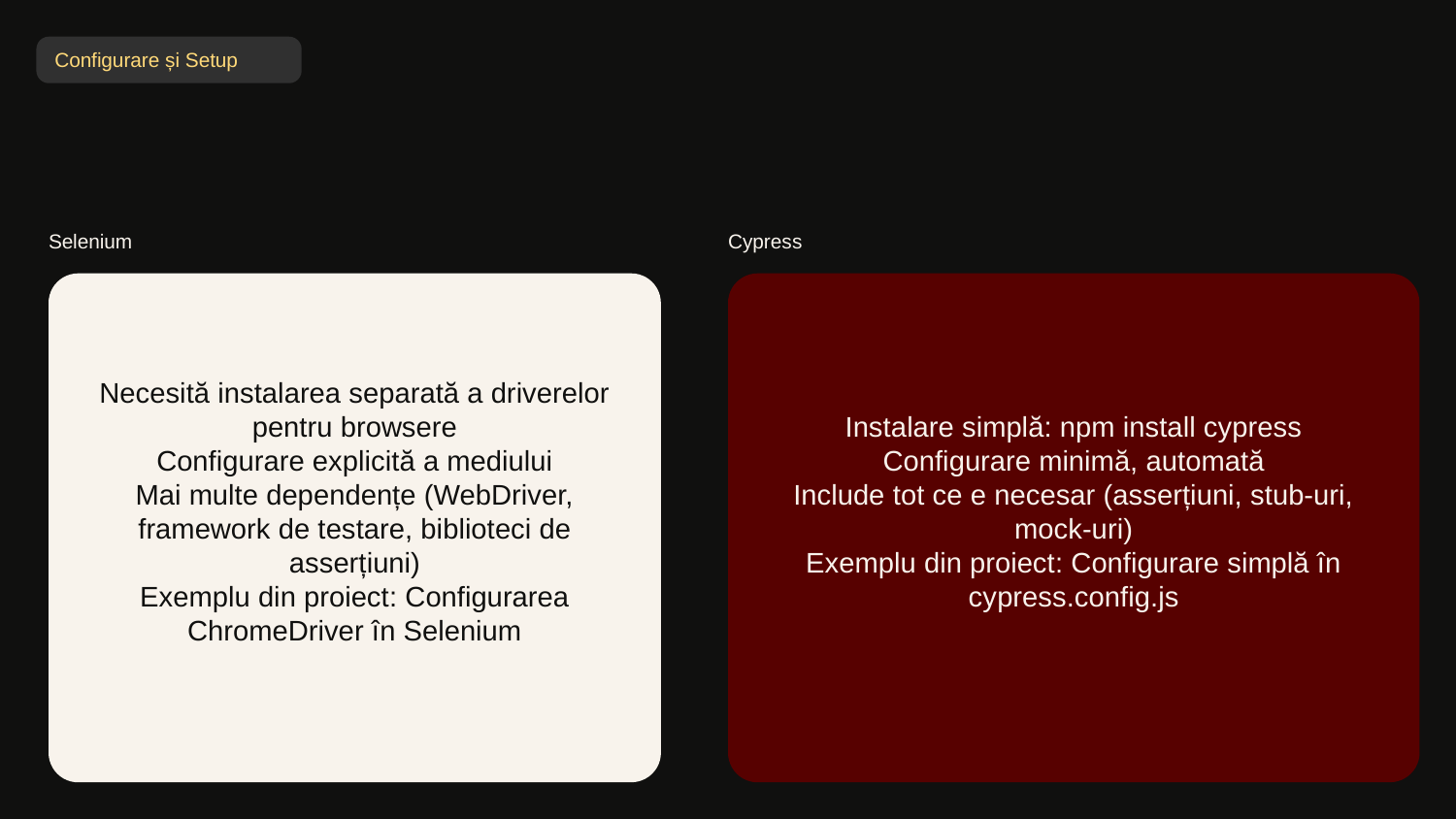

Configurare și Setup
Selenium
Cypress
Necesită instalarea separată a driverelor pentru browsere
Configurare explicită a mediului
Mai multe dependențe (WebDriver, framework de testare, biblioteci de asserțiuni)
Exemplu din proiect: Configurarea ChromeDriver în Selenium

Instalare simplă: npm install cypress
Configurare minimă, automată
Include tot ce e necesar (asserțiuni, stub-uri, mock-uri)
Exemplu din proiect: Configurare simplă în cypress.config.js

Big timers